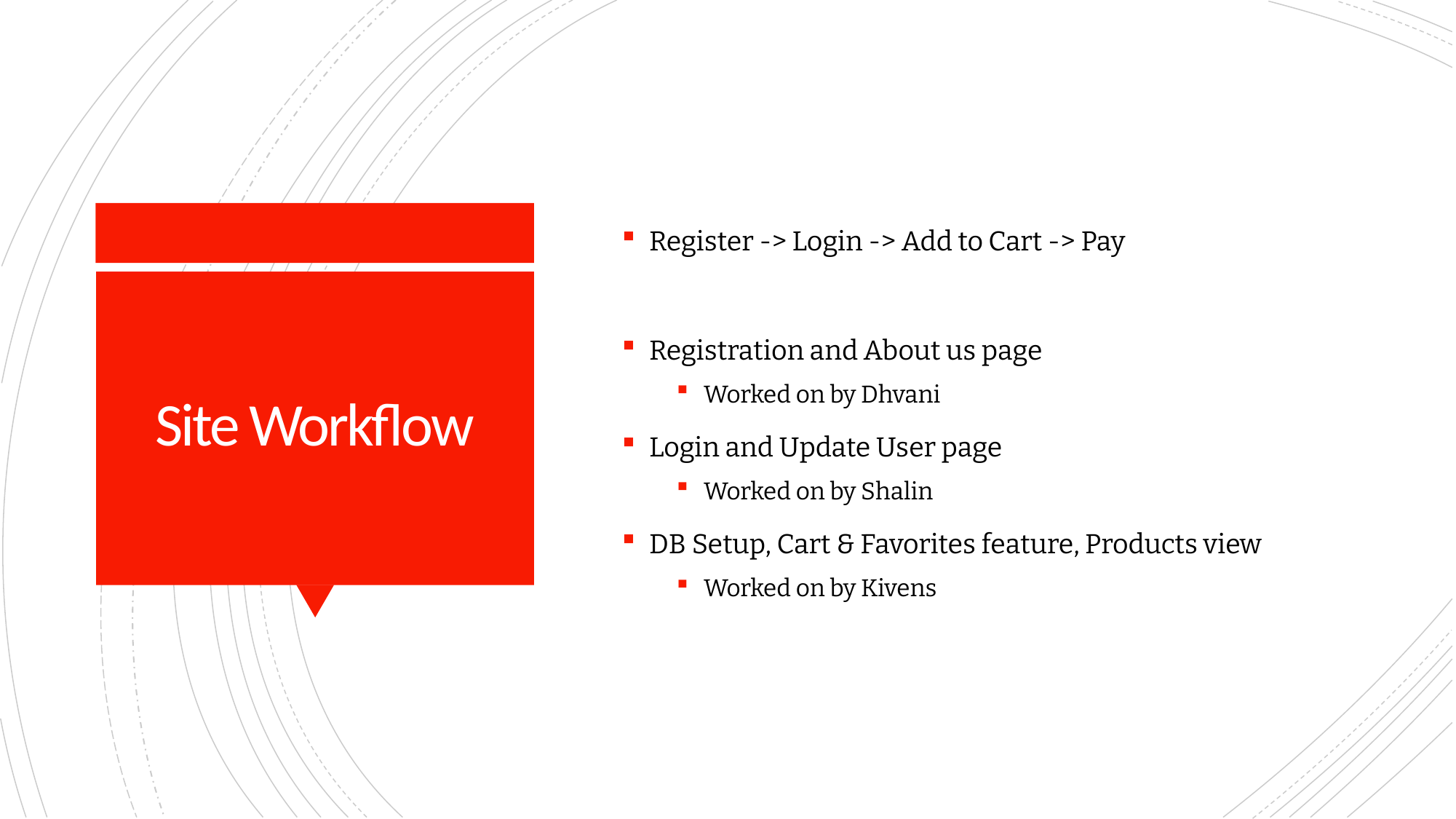

Register -> Login -> Add to Cart -> Pay

Registration and About us page
Worked on by Dhvani
Login and Update User page
Worked on by Shalin
DB Setup, Cart & Favorites feature, Products view
Worked on by Kivens
# Site Workflow